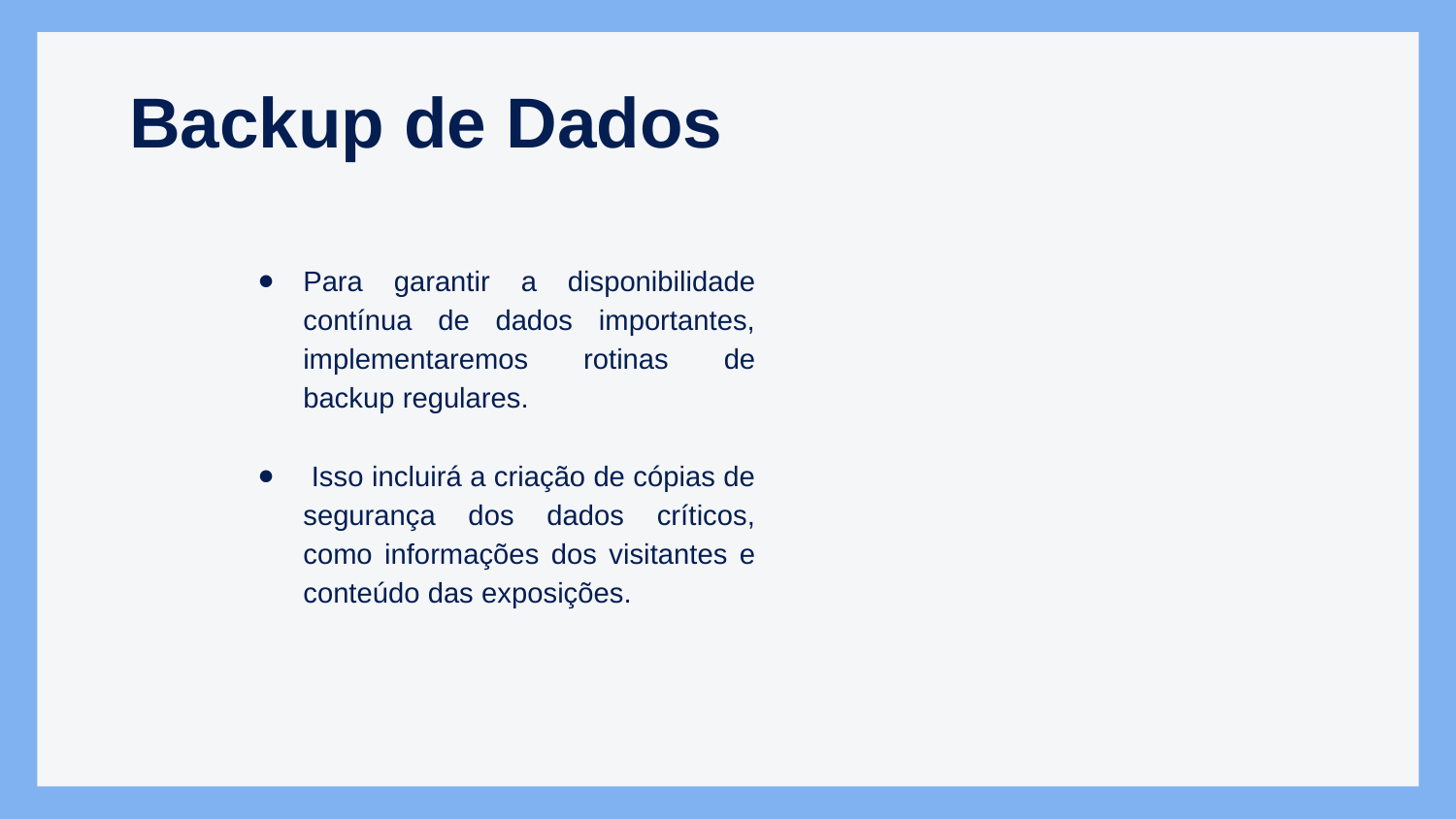

# Backup de Dados
Para garantir a disponibilidade contínua de dados importantes, implementaremos rotinas de backup regulares.

 Isso incluirá a criação de cópias de segurança dos dados críticos, como informações dos visitantes e conteúdo das exposições.